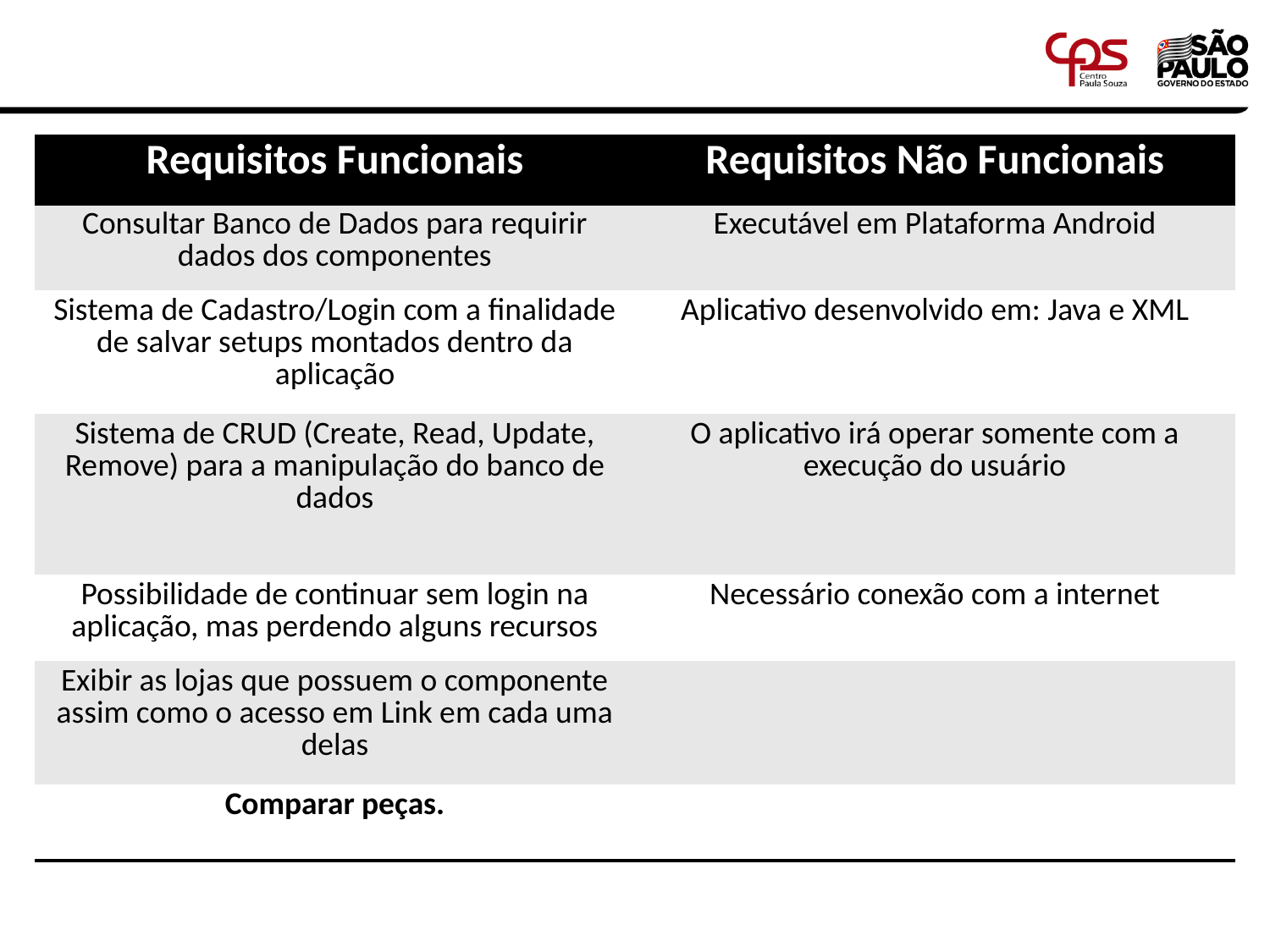

| Requisitos Funcionais | Requisitos Não Funcionais |
| --- | --- |
| Consultar Banco de Dados para requirir dados dos componentes | Executável em Plataforma Android |
| Sistema de Cadastro/Login com a finalidade de salvar setups montados dentro da aplicação | Aplicativo desenvolvido em: Java e XML |
| Sistema de CRUD (Create, Read, Update, Remove) para a manipulação do banco de dados | O aplicativo irá operar somente com a execução do usuário |
| Possibilidade de continuar sem login na aplicação, mas perdendo alguns recursos | Necessário conexão com a internet |
| Exibir as lojas que possuem o componente assim como o acesso em Link em cada uma delas |  |
| Comparar peças. |  |